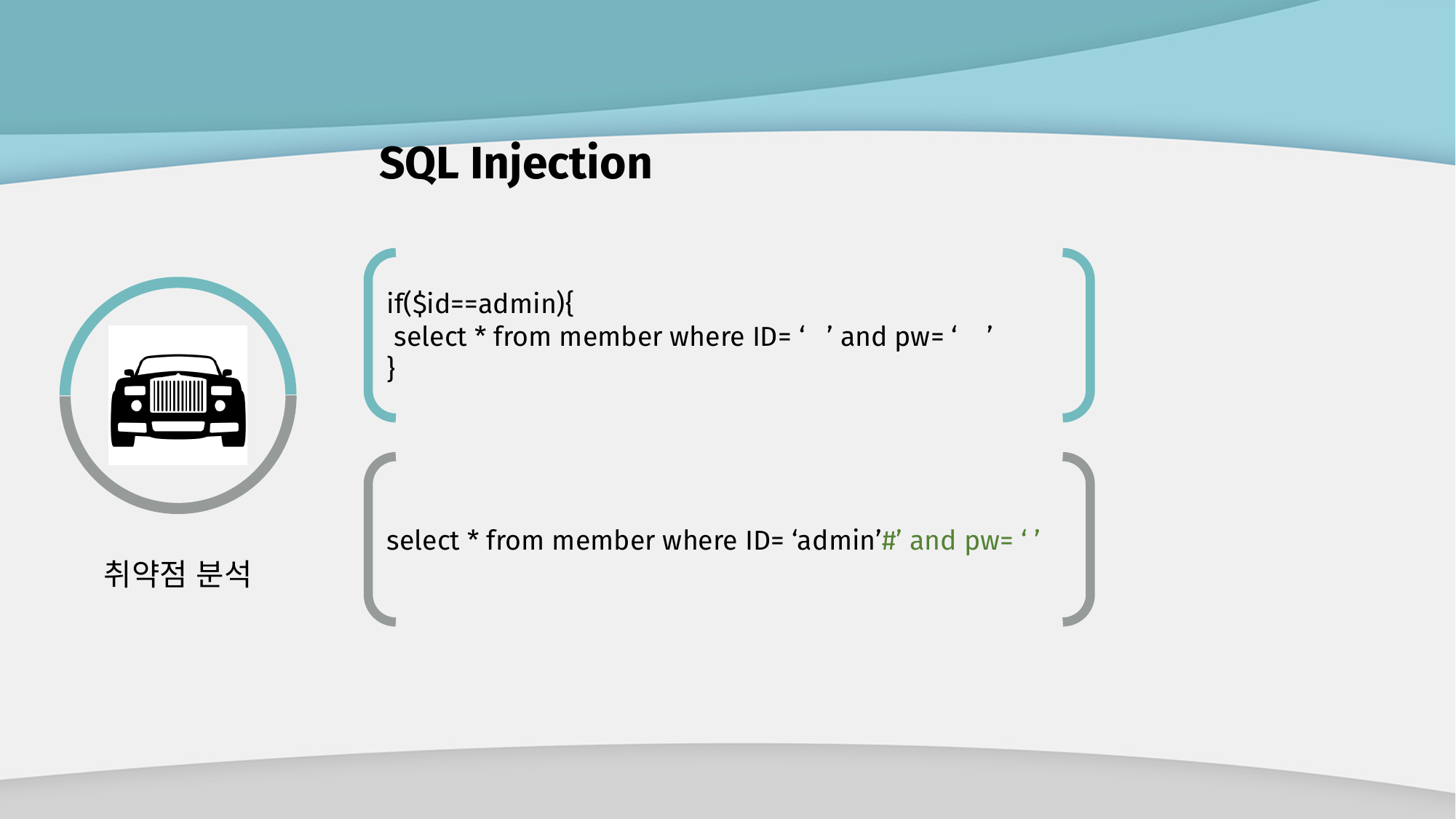

# SQL Injection
if($id==admin){
 select * from member where ID= ‘   ’ and pw= ‘    ’
}
select * from member where ID= ‘admin’#’ and pw= ‘ ’